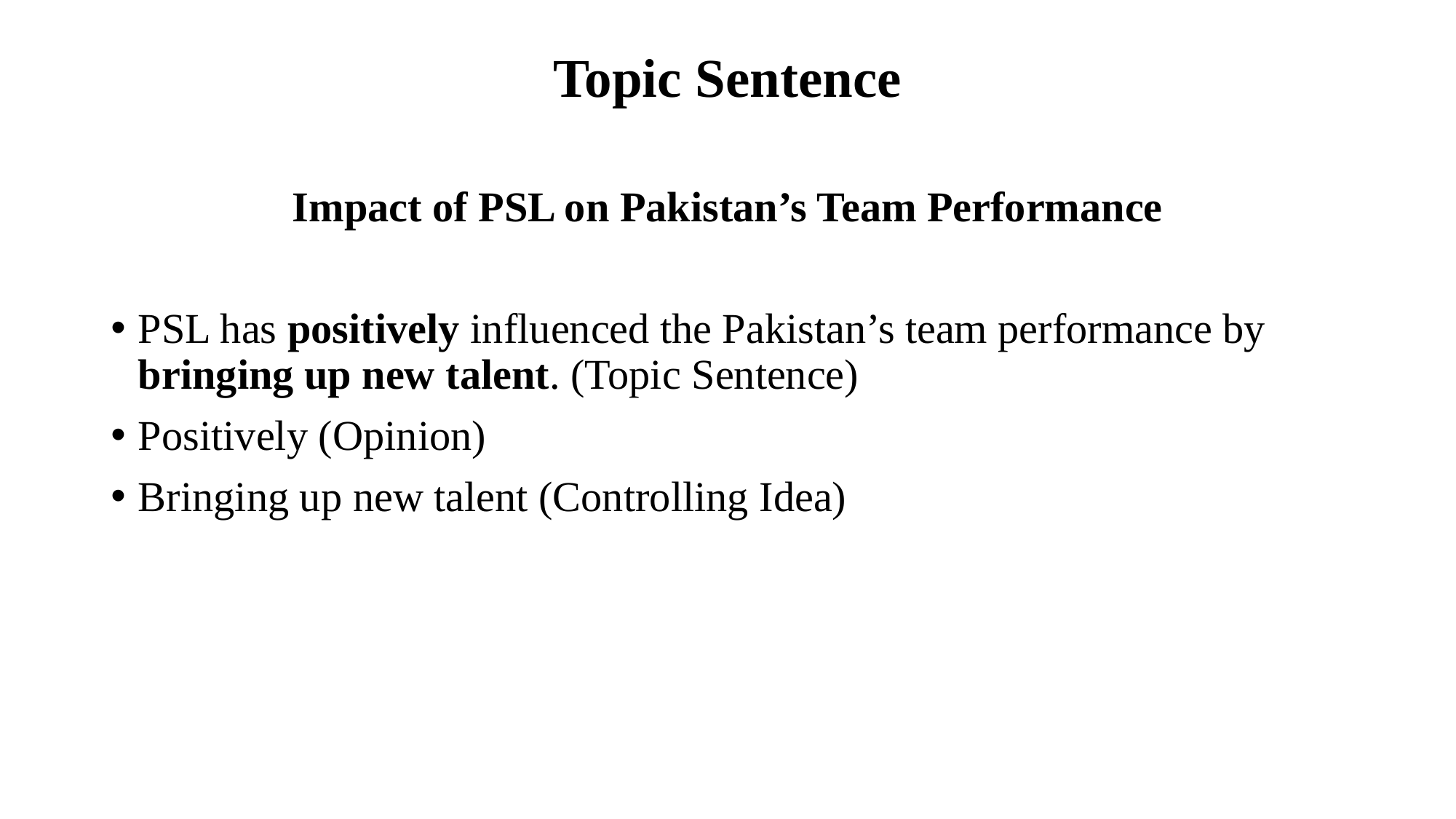

Topic Sentence

Impact of PSL on Pakistan’s Team Performance

PSL has positively influenced the Pakistan’s team performance by bringing up new talent. (Topic Sentence)
Positively (Opinion)
Bringing up new talent (Controlling Idea)